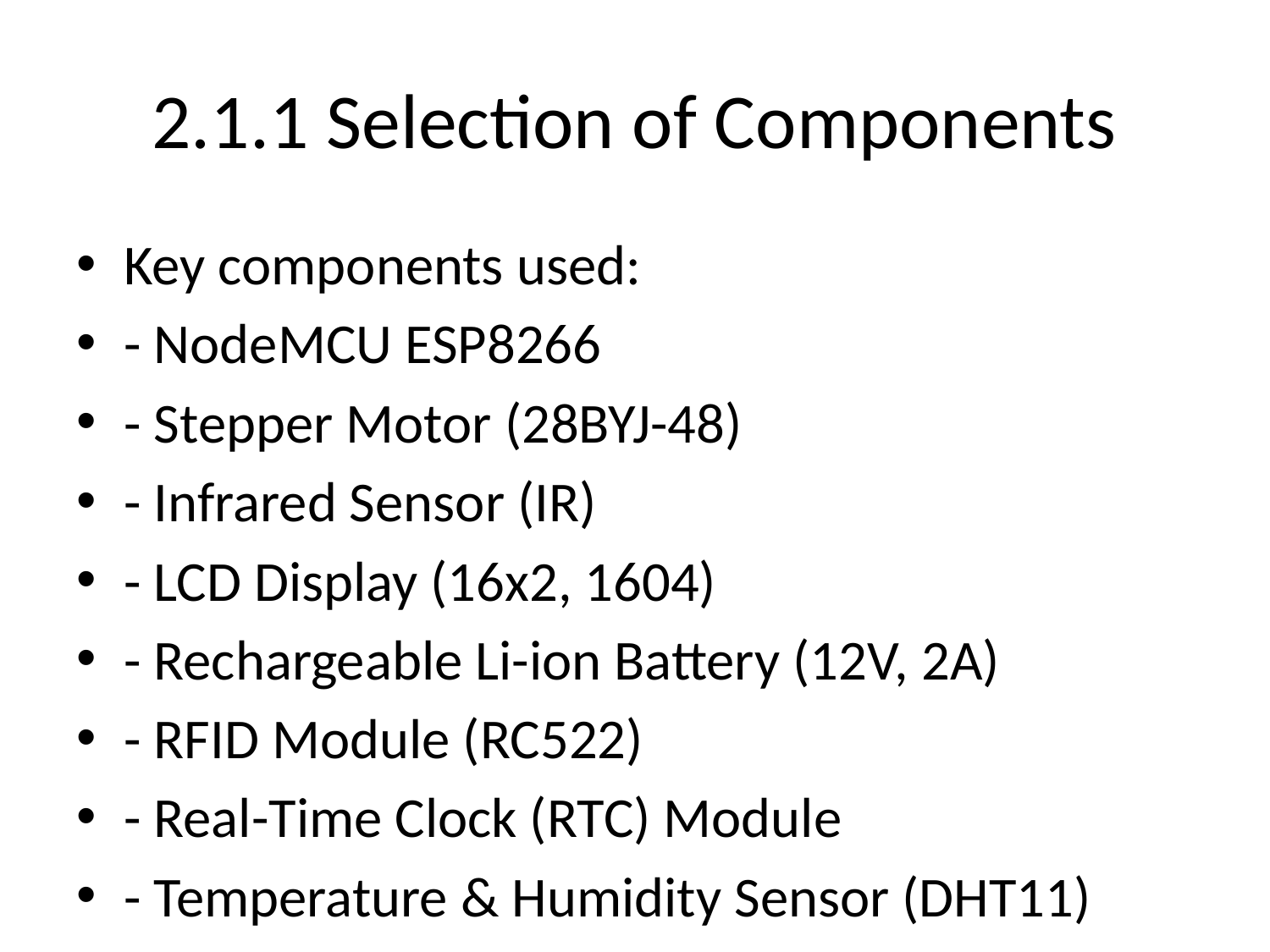

# 2.1.1 Selection of Components
Key components used:
- NodeMCU ESP8266
- Stepper Motor (28BYJ-48)
- Infrared Sensor (IR)
- LCD Display (16x2, 1604)
- Rechargeable Li-ion Battery (12V, 2A)
- RFID Module (RC522)
- Real-Time Clock (RTC) Module
- Temperature & Humidity Sensor (DHT11)
- Relay Module
- SD Card Module